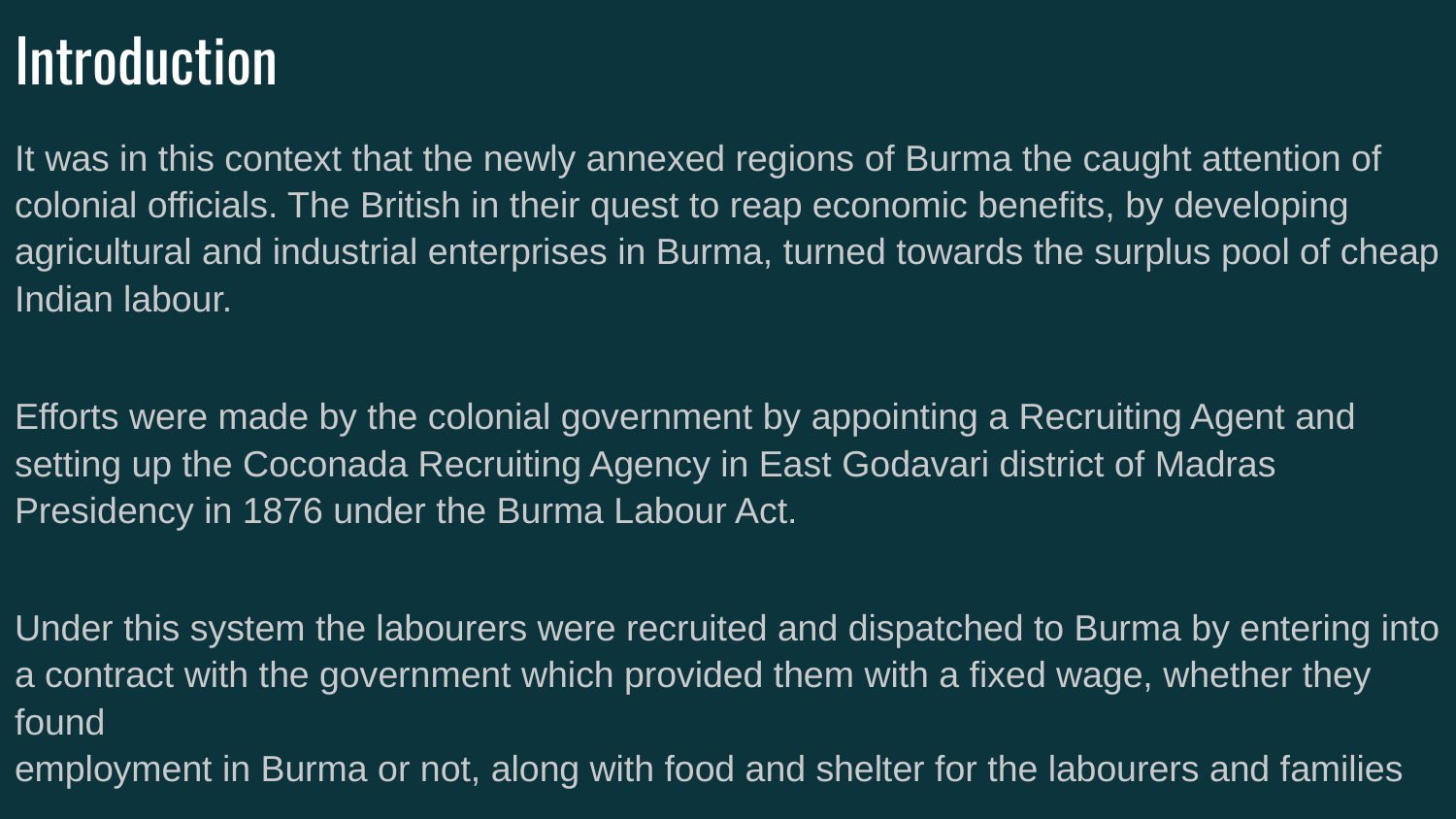

# Introduction

It was in this context that the newly annexed regions of Burma the caught attention of colonial officials. The British in their quest to reap economic benefits, by developing agricultural and industrial enterprises in Burma, turned towards the surplus pool of cheap Indian labour.

Efforts were made by the colonial government by appointing a Recruiting Agent and setting up the Coconada Recruiting Agency in East Godavari district of Madras Presidency in 1876 under the Burma Labour Act.

Under this system the labourers were recruited and dispatched to Burma by entering into a contract with the government which provided them with a fixed wage, whether they found
employment in Burma or not, along with food and shelter for the labourers and families